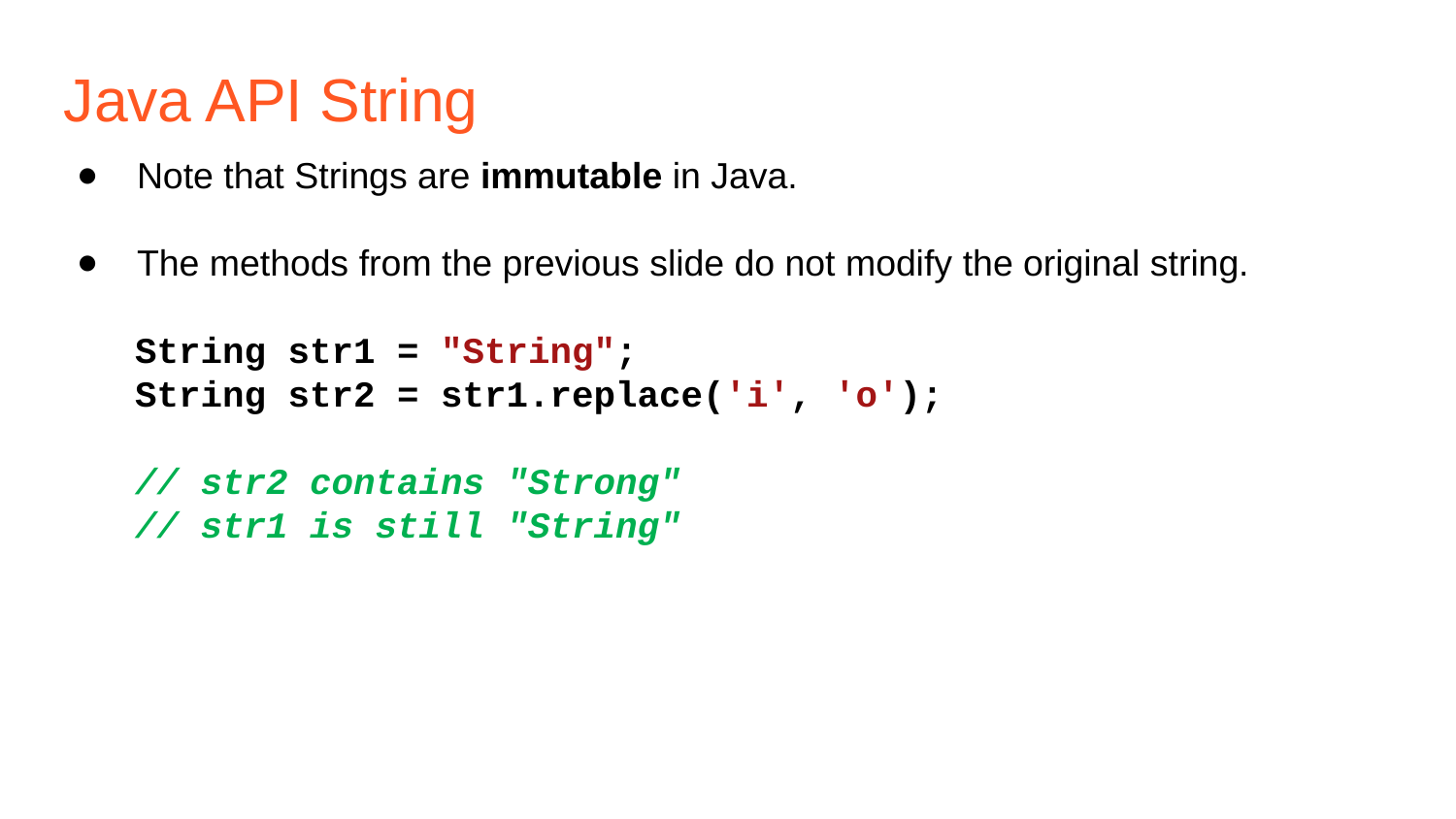

Java API String
Note that Strings are immutable in Java.

The methods from the previous slide do not modify the original string.

String str1 = "String";
String str2 = str1.replace('i', 'o');

// str2 contains "Strong"
// str1 is still "String"